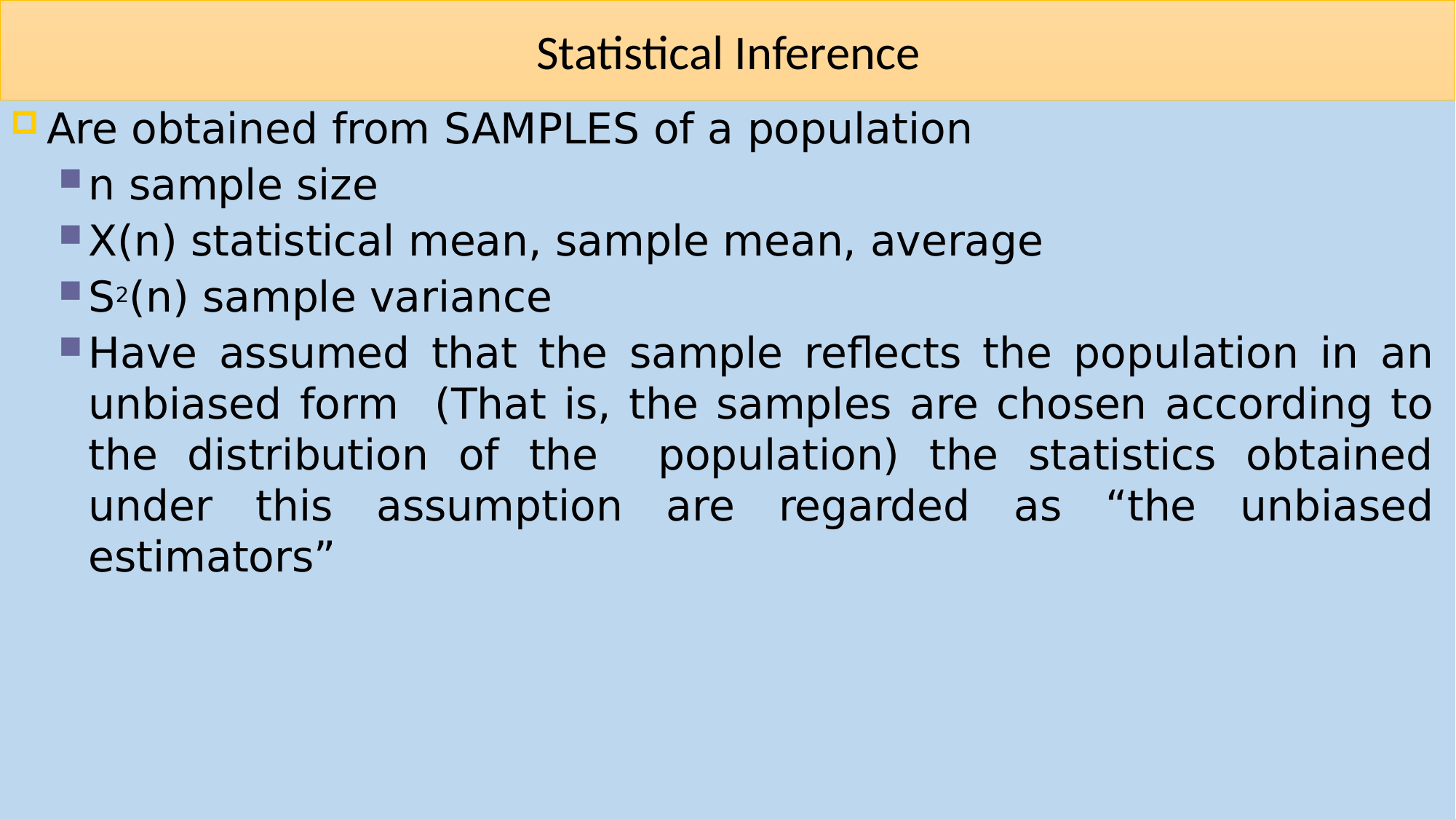

# Statistical Inference
Are obtained from SAMPLES of a population
n sample size
X(n) statistical mean, sample mean, average
S2(n) sample variance
Have assumed that the sample reflects the population in an unbiased form  (That is, the samples are chosen according to the distribution of the  population) the statistics obtained under this assumption are regarded as “the unbiased estimators”